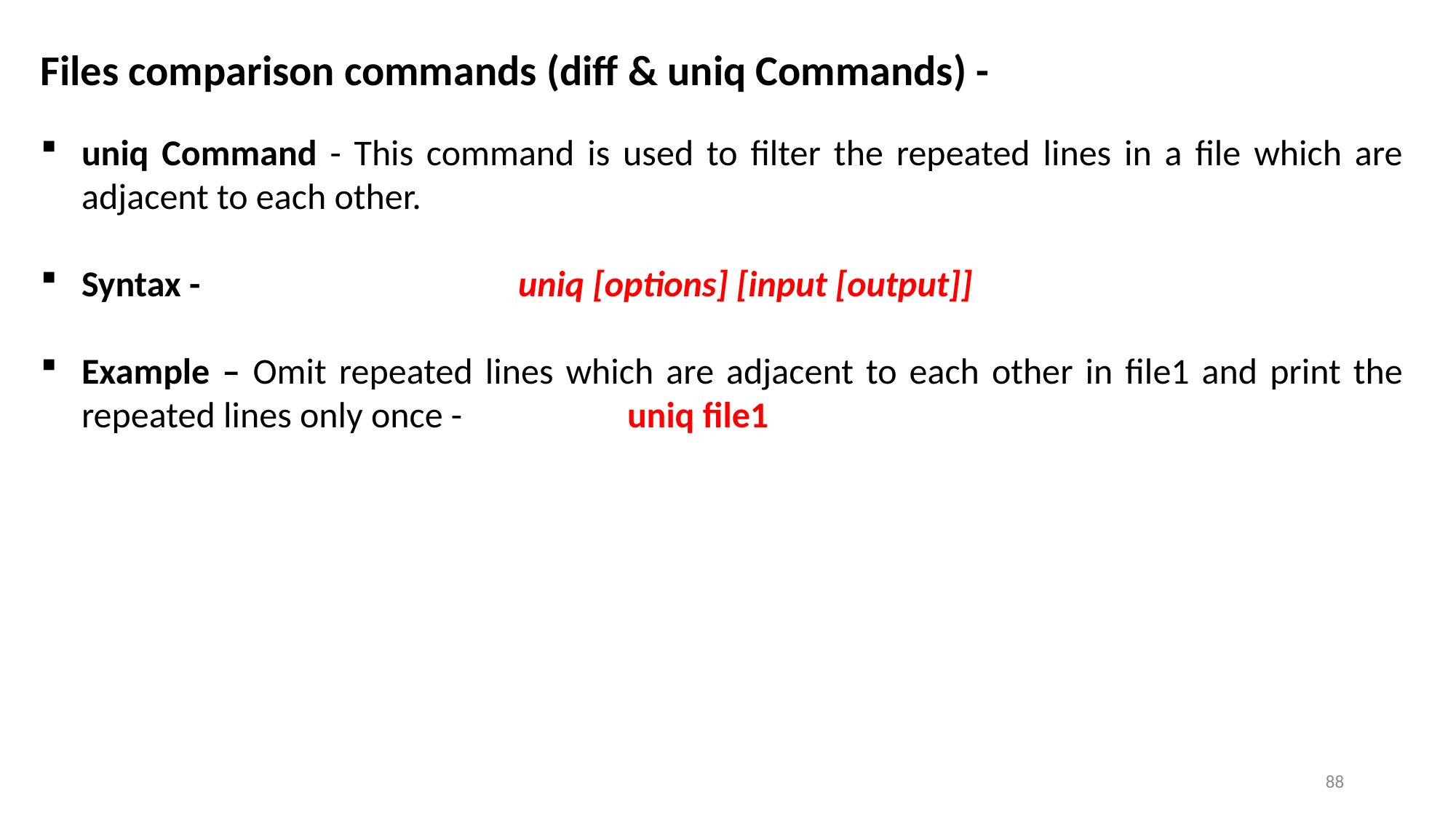

Files comparison commands (diff & uniq Commands) -
uniq Command - This command is used to filter the repeated lines in a file which are adjacent to each other.

Syntax - 			uniq [options] [input [output]]

Example – Omit repeated lines which are adjacent to each other in file1 and print the repeated lines only once - 		uniq file1
88